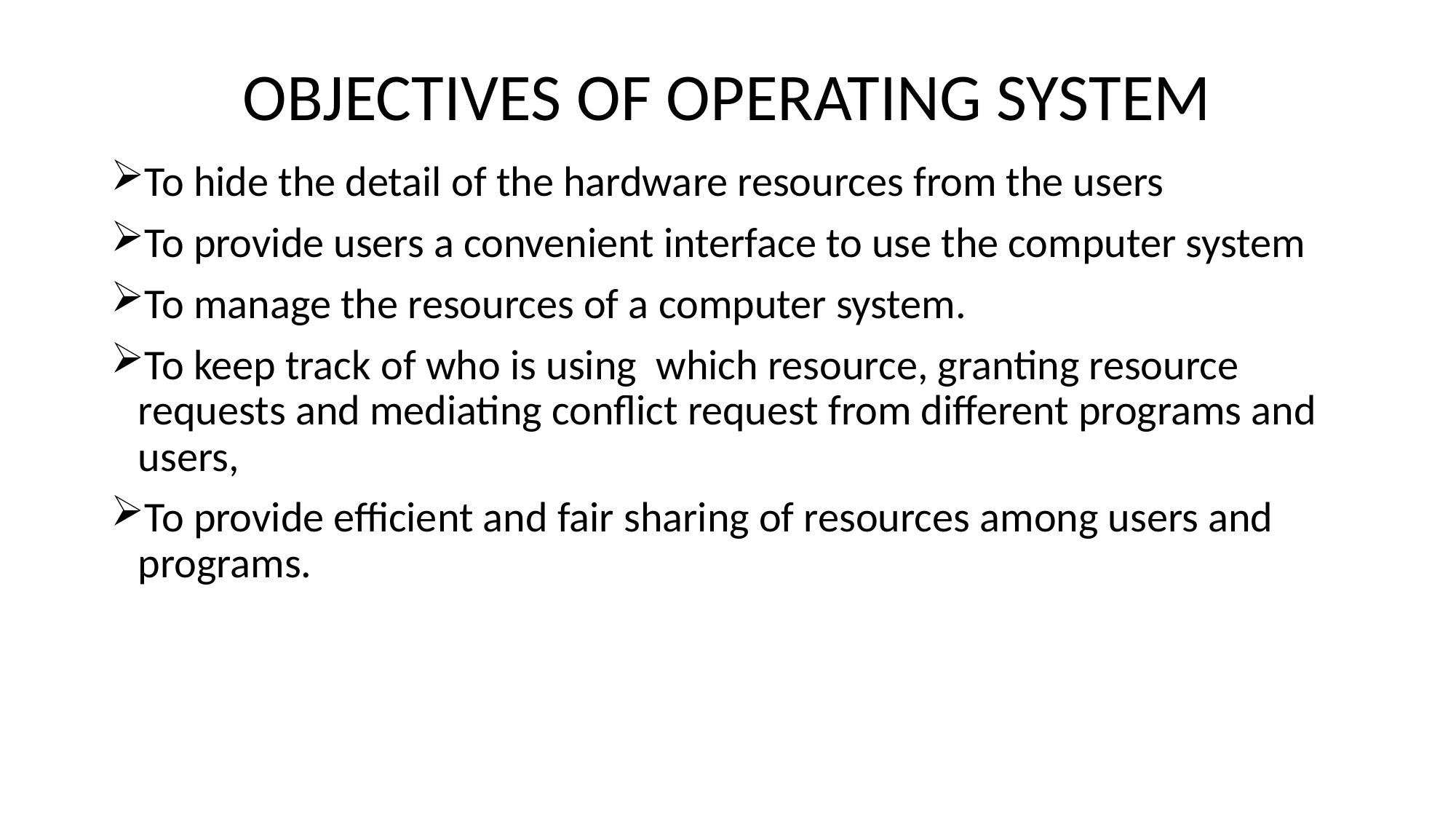

# OBJECTIVES OF OPERATING SYSTEM
To hide the detail of the hardware resources from the users
To provide users a convenient interface to use the computer system
To manage the resources of a computer system.
To keep track of who is using  which resource, granting resource requests and mediating conflict request from different programs and users,
To provide efficient and fair sharing of resources among users and programs.